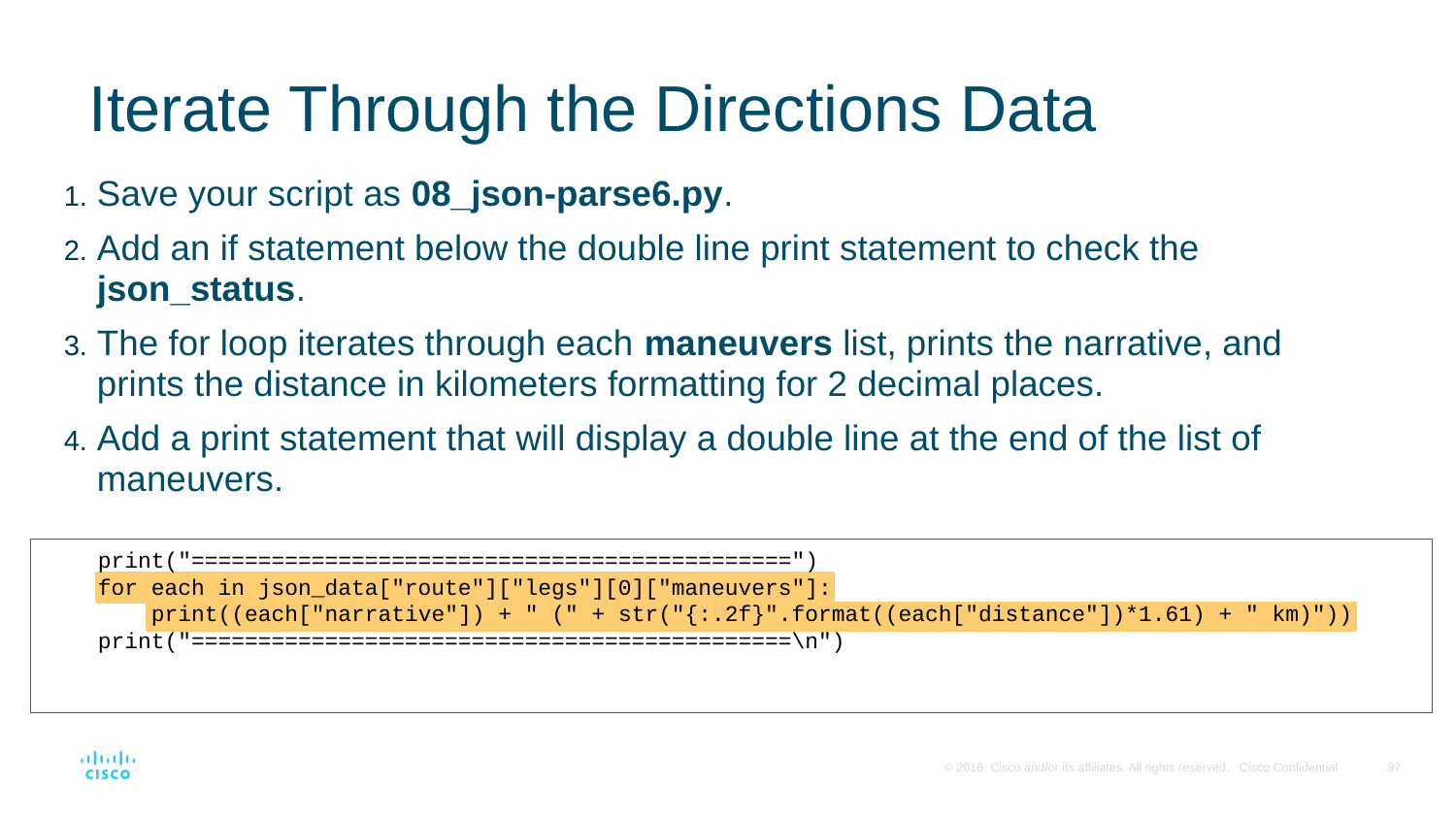

# Iterate Through the Directions Data
Save your script as 08_json-parse6.py.
Add an if statement below the double line print statement to check the json_status.
The for loop iterates through each maneuvers list, prints the narrative, and prints the distance in kilometers formatting for 2 decimal places.
Add a print statement that will display a double line at the end of the list of maneuvers.
    print("=============================================")
    for each in json_data["route"]["legs"][0]["maneuvers"]:
        print((each["narrative"]) + " (" + str("{:.2f}".format((each["distance"])*1.61) + " km)"))
    print("=============================================\n")